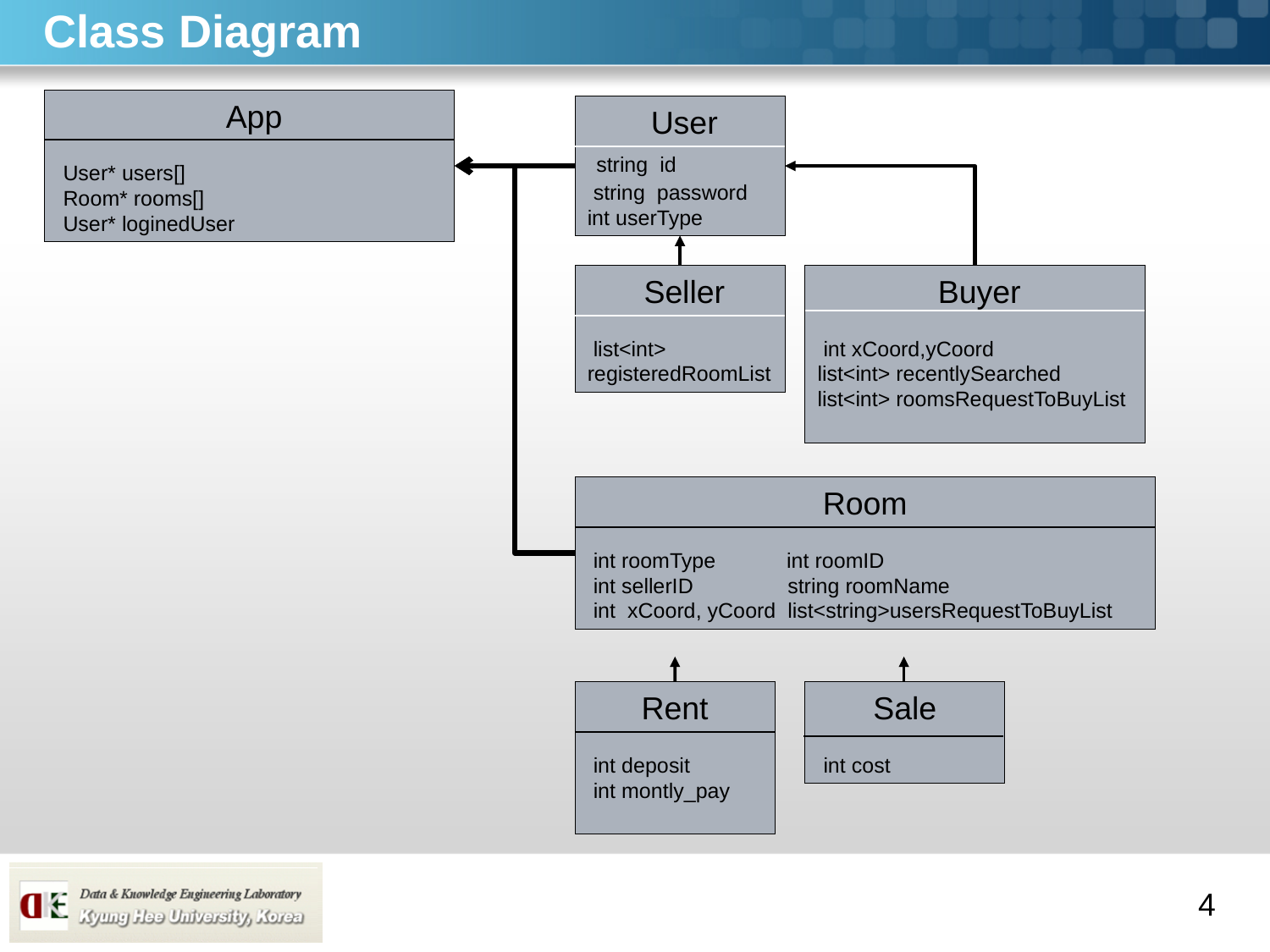

# Class Diagram
 App

 User* users[]
 Room* rooms[]
 User* loginedUser
 User
 string  id
 string  password
int userType
 Seller

 list<int> registeredRoomList
 Buyer

 int xCoord,yCoord
list<int> recentlySearched
list<int> roomsRequestToBuyList

Room

 int roomType            int roomID
 int sellerID                string roomName
 int  xCoord, yCoord  list<string>usersRequestToBuyList
Rent

 int deposit
 int montly_pay

Sale

 int cost